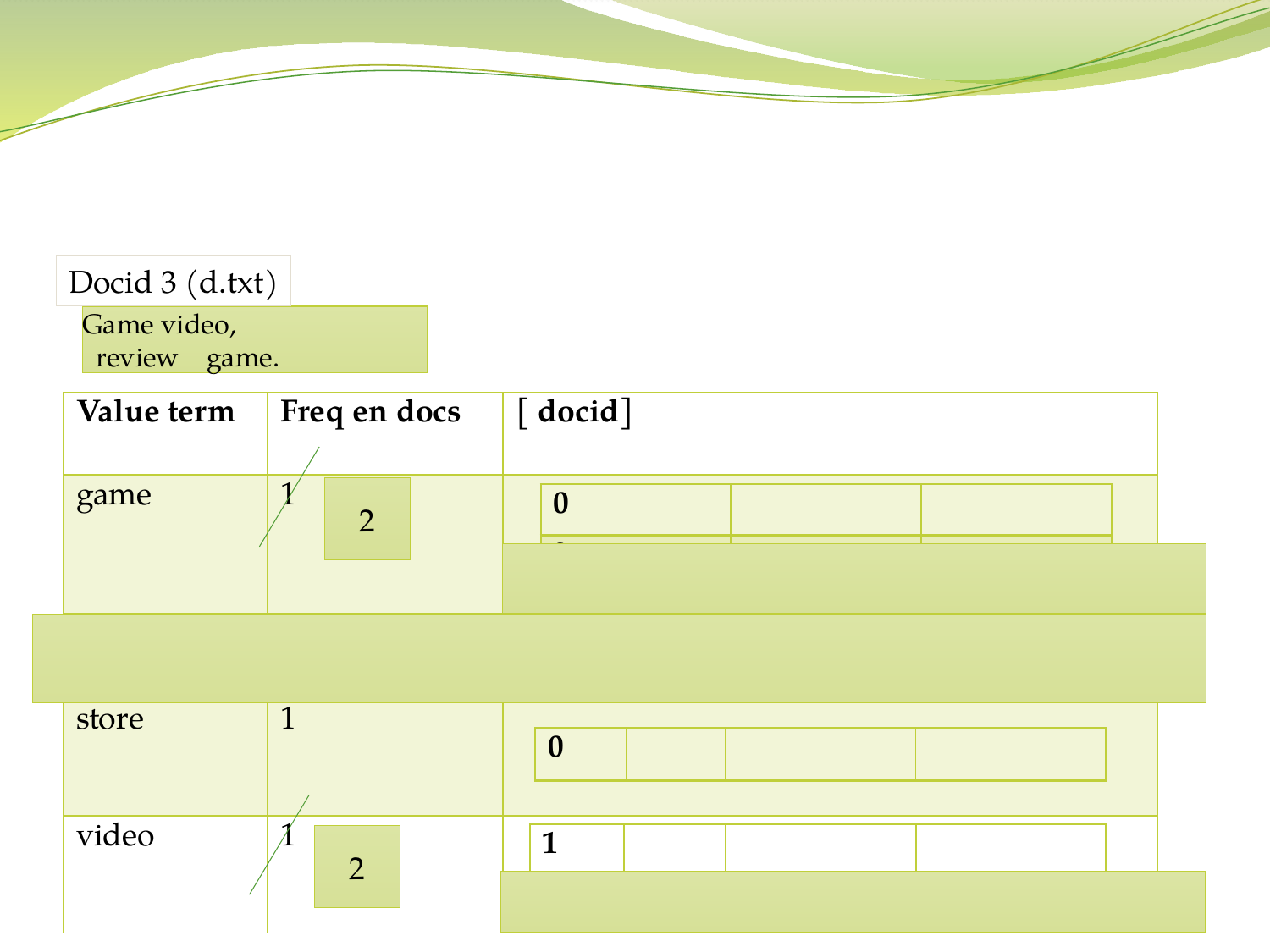

#
Docid 3 (d.txt)
Game video,
  review    game.
| Value term | Freq en docs | [ docid] |
| --- | --- | --- |
| game | 1 |  |
| review | 1 |  |
| store | 1 |  |
| video | 1 |  |
2
| 0 |  |  |  |
| --- | --- | --- | --- |
| 3 |  |  |  |

| 3 |  |  |  |
| --- | --- | --- | --- |
| 0 |  |  |  |
| --- | --- | --- | --- |
2
| 1 |  |  |  |
| --- | --- | --- | --- |
| 3 |  |  |  |

120